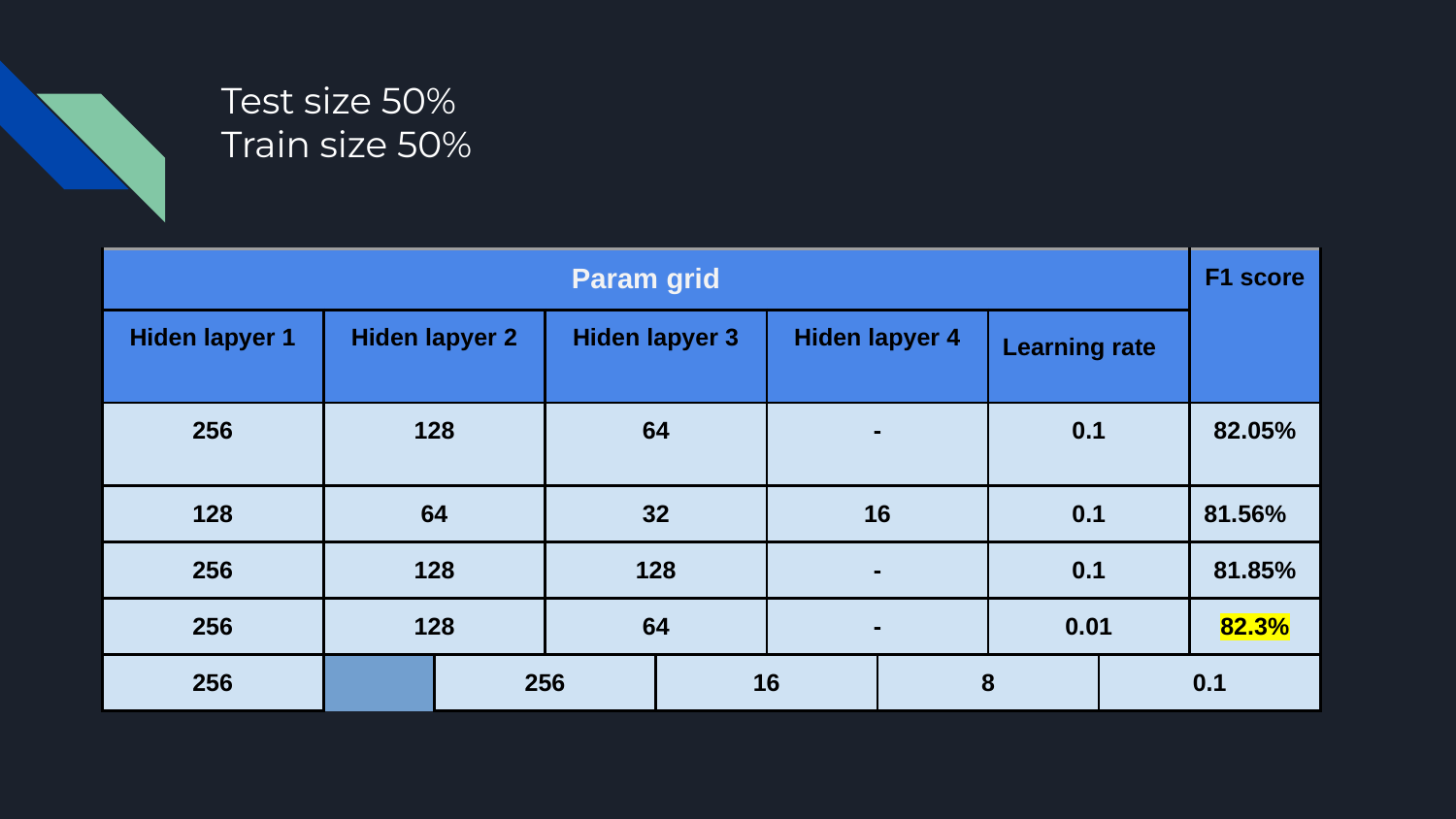

# Test size 50%
Train size 50%
| Param grid |  |  |  |  |  |  |  |  |  | F1 score |
| --- | --- | --- | --- | --- | --- | --- | --- | --- | --- | --- |
| Hiden lapyer 1 |  | Hiden lapyer 2 |  | Hiden lapyer 3 |  | Hiden lapyer 4 |  | Learning rate |  |  |
| 256 |  | 128 |  | 64 |  | - |  | 0.1 |  | 82.05% |
| 128 |  | 64 |  | 32 |  | 16 |  | 0.1 |  | 81.56% |
| 256 |  | 128 |  | 128 |  | - |  | 0.1 |  | 81.85% |
| 256 |  | 128 |  | 64 |  | - |  | 0.01 |  | 82.3% |
| 256 |  | 256 |  | 16 |  | 8 |  | 0.1 |  | 81.15% |